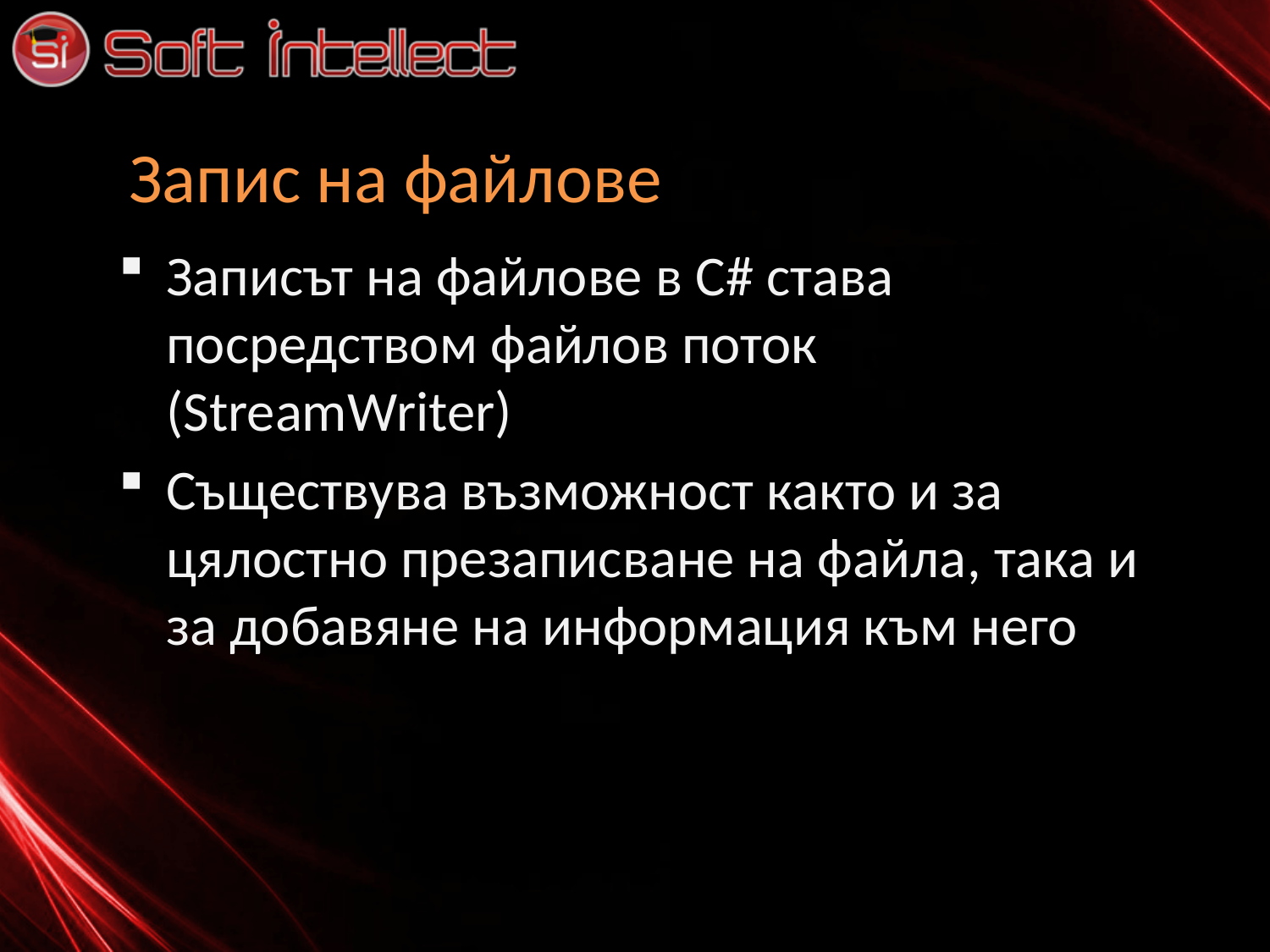

# Запис на файлове
Записът на файлове в C# става посредством файлов поток (StreamWriter)
Съществува възможност както и за цялостно презаписване на файла, така и за добавяне на информация към него